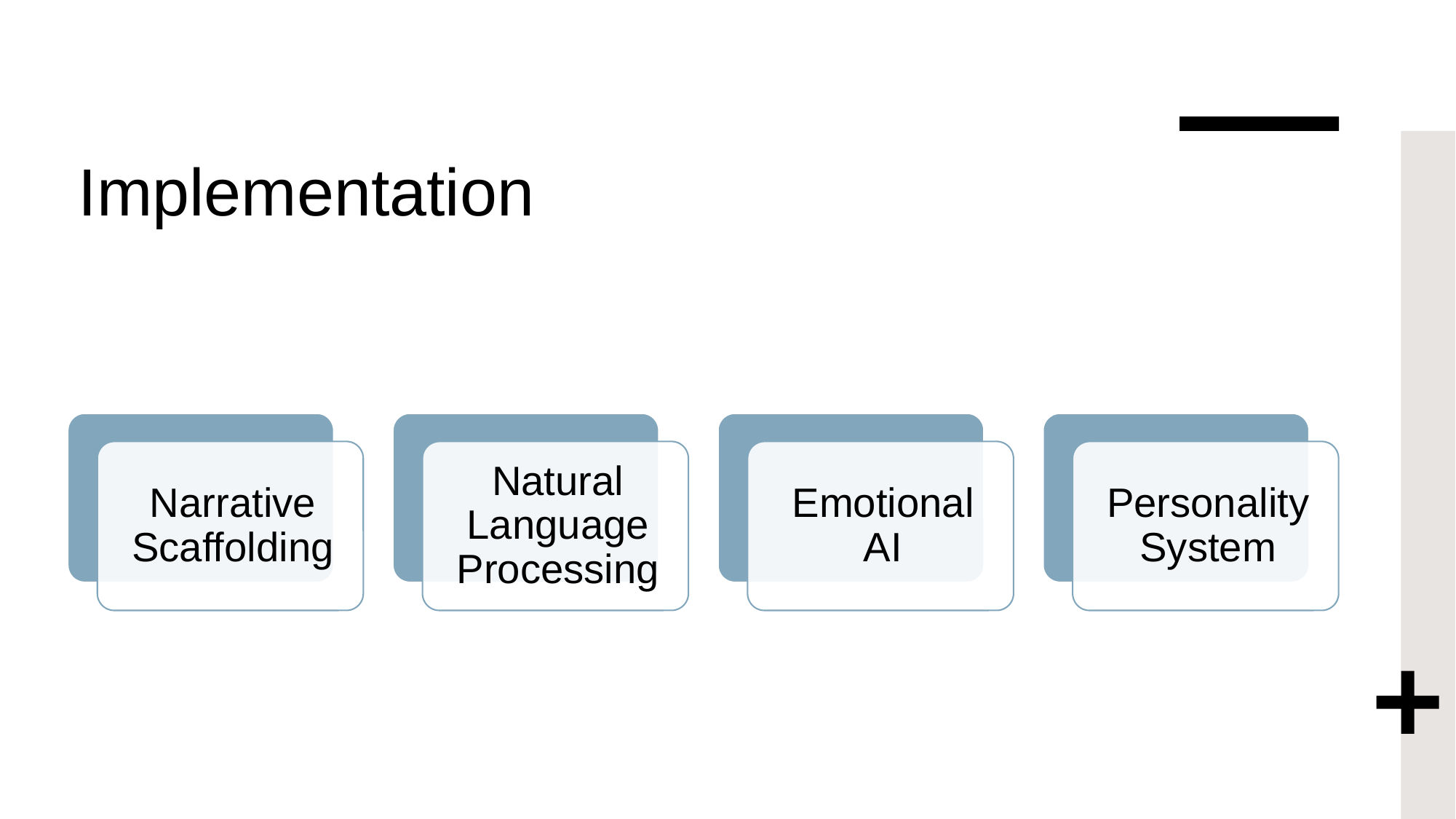

# Implementation
Narrative Scaffolding
Natural Language Processing
Emotional AI
Personality System